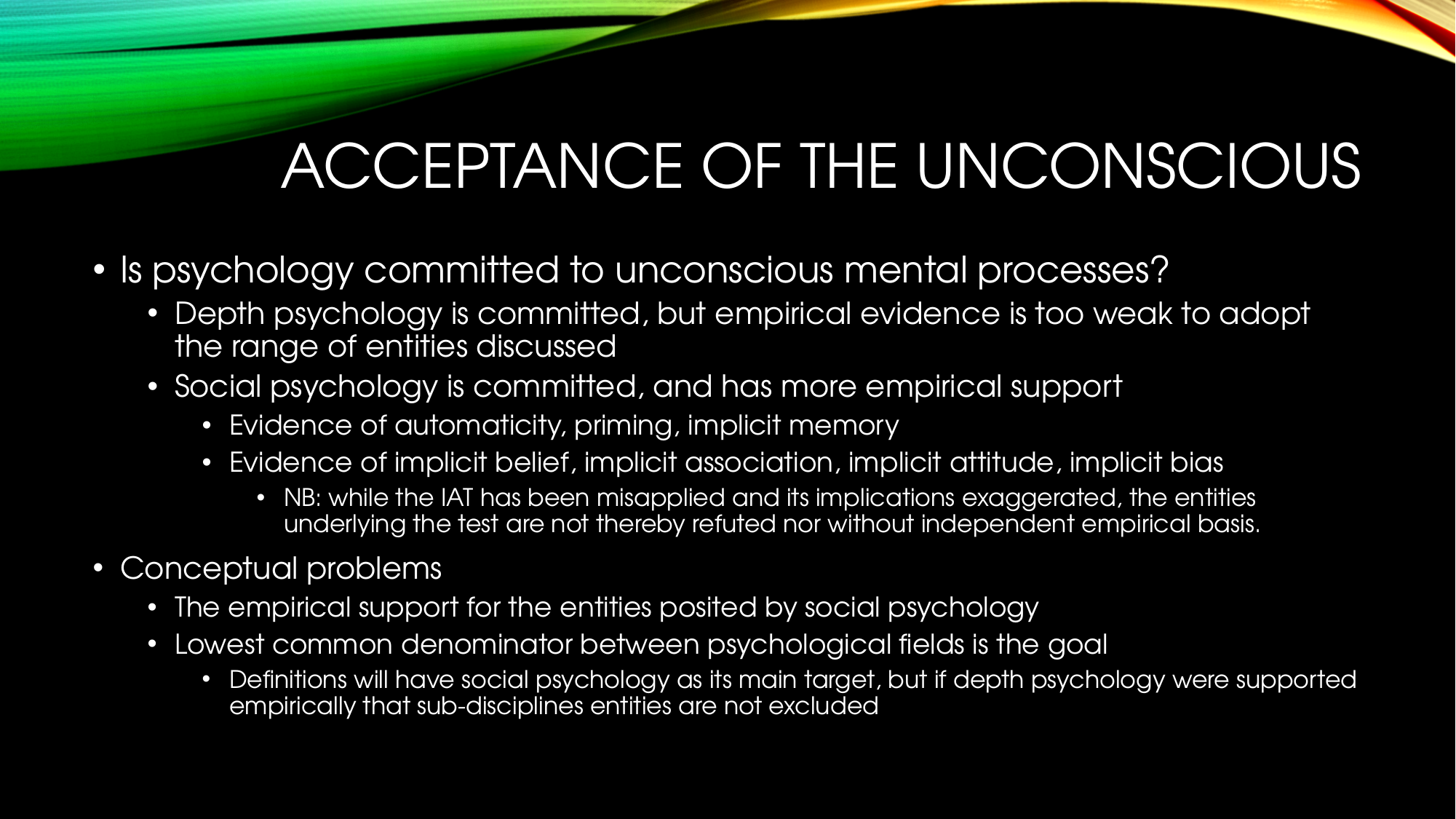

# Acceptance of the Unconscious
Is psychology committed to unconscious mental processes?
Depth psychology is committed, but empirical evidence is too weak to adopt the range of entities discussed
Social psychology is committed, and has more empirical support
Evidence of automaticity, priming, implicit memory
Evidence of implicit belief, implicit association, implicit attitude, implicit bias
NB: while the IAT has been misapplied and its implications exaggerated, the entities underlying the test are not thereby refuted nor without independent empirical basis.
Conceptual problems
The empirical support for the entities posited by social psychology
Lowest common denominator between psychological fields is the goal
Definitions will have social psychology as its main target, but if depth psychology were supported empirically that sub-disciplines entities are not excluded